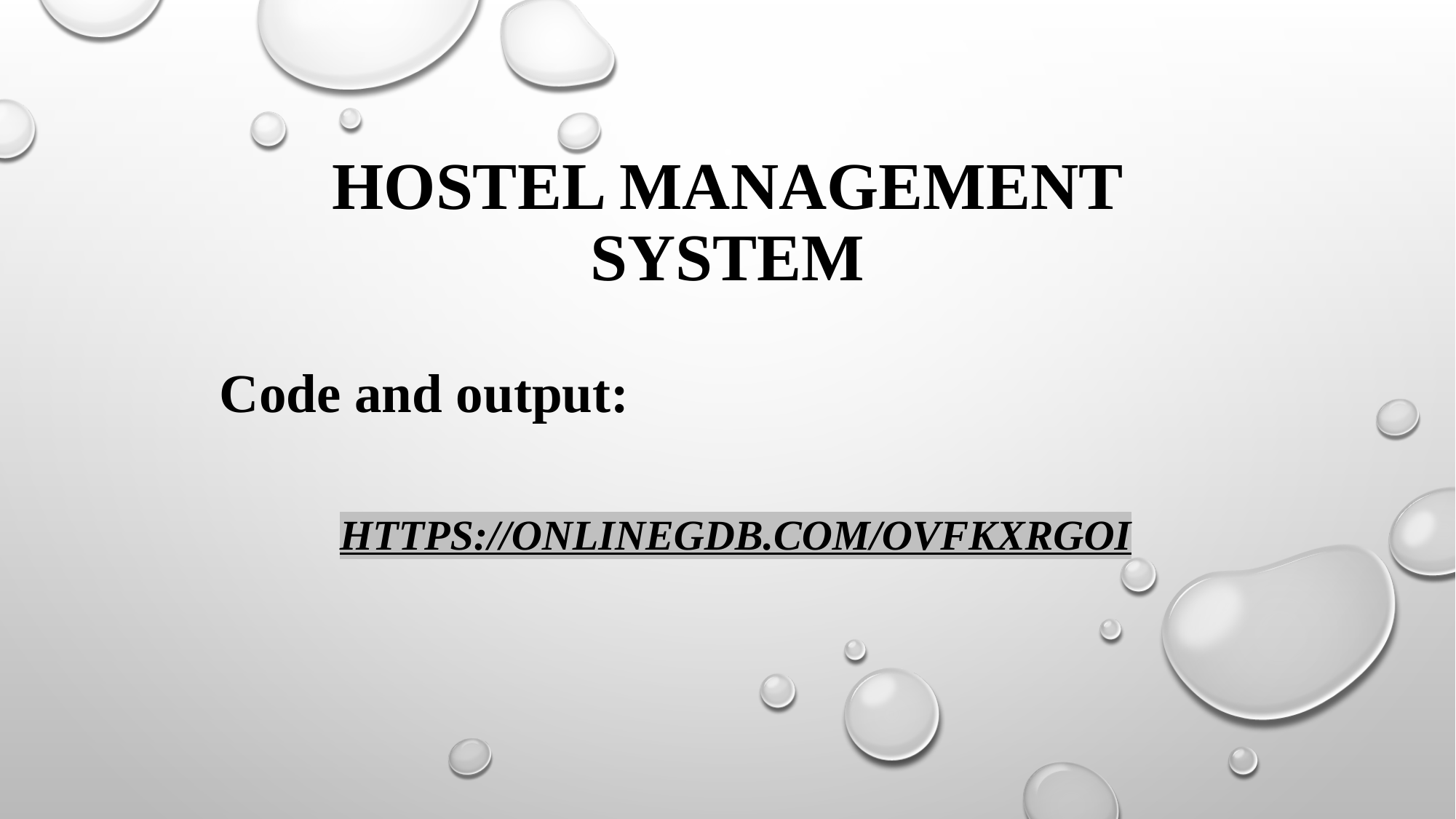

# HOSTEL MANAGEMENT SYSTEM
Code and output:
https://onlinegdb.com/OvfKXRGoI